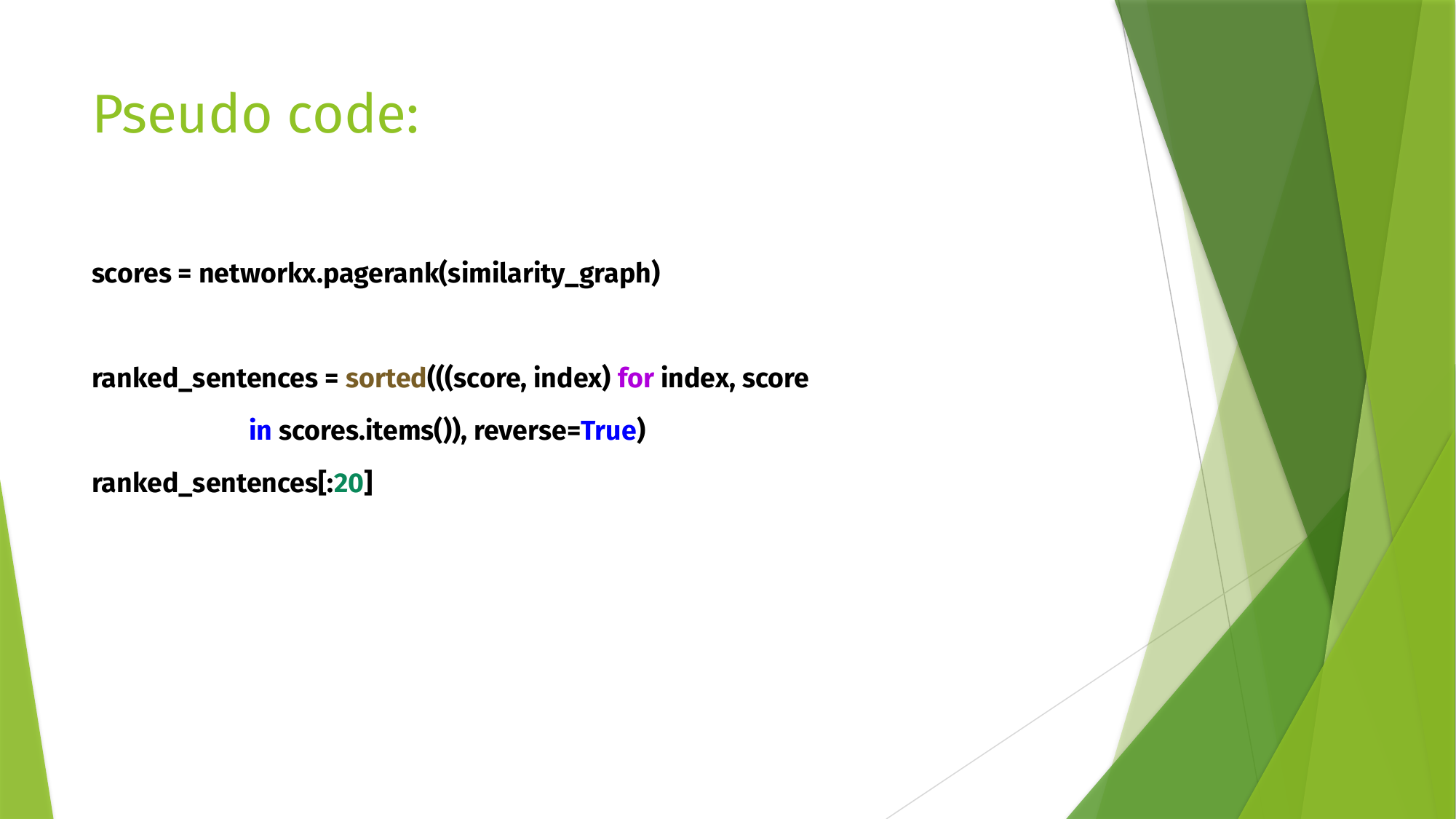

# Pseudo code:
scores = networkx.pagerank(similarity_graph)

ranked_sentences = sorted(((score, index) for index, score
                        in scores.items()), reverse=True)
ranked_sentences[:20]